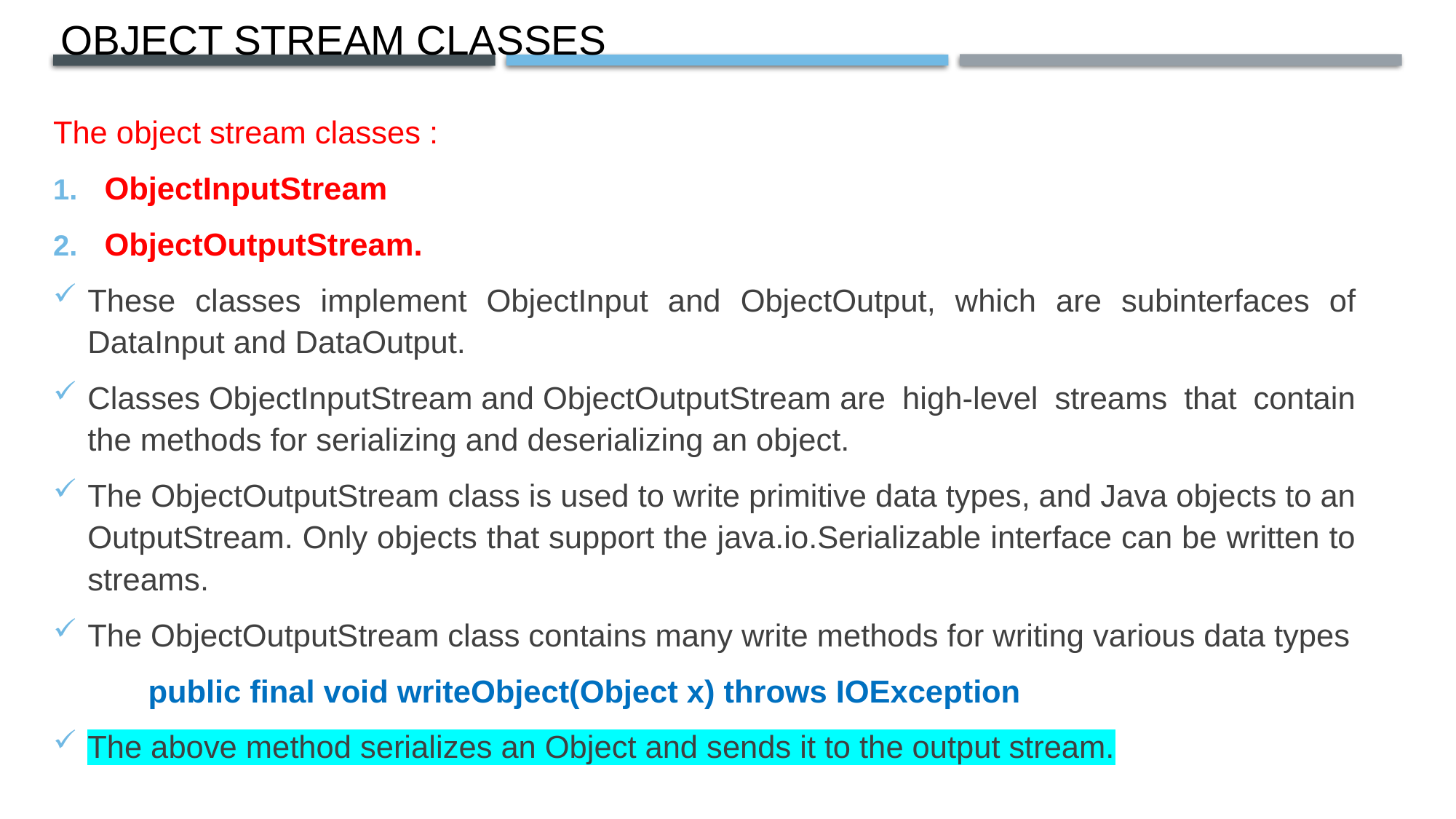

# object stream classes
The object stream classes :
ObjectInputStream
ObjectOutputStream.
These classes implement ObjectInput and ObjectOutput, which are subinterfaces of DataInput and DataOutput.
Classes ObjectInputStream and ObjectOutputStream are high-level streams that contain the methods for serializing and deserializing an object.
The ObjectOutputStream class is used to write primitive data types, and Java objects to an OutputStream. Only objects that support the java.io.Serializable interface can be written to streams.
The ObjectOutputStream class contains many write methods for writing various data types
	public final void writeObject(Object x) throws IOException
The above method serializes an Object and sends it to the output stream.